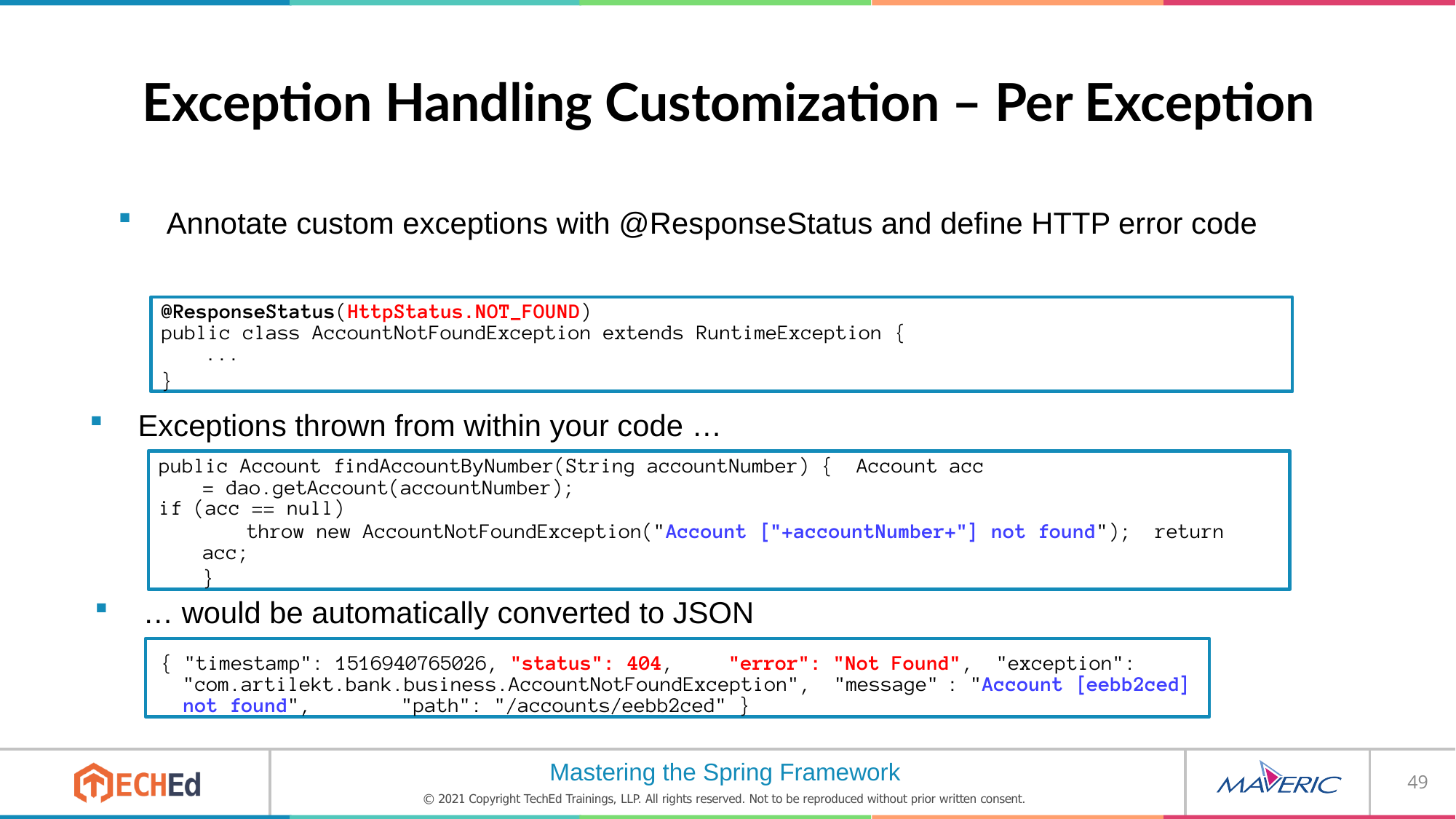

# Exception Handling Customization – Per Exception
Annotate custom exceptions with @ResponseStatus and define HTTP error code

@ResponseStatus(HttpStatus.NOT_FOUND)
public class AccountNotFoundException extends RuntimeException {
...
}
Exceptions thrown from within your code …
public Account findAccountByNumber(String accountNumber) {  Account acc = dao.getAccount(accountNumber);
if (acc == null)
throw new AccountNotFoundException("Account ["+accountNumber+"] not found");  return acc;
}
… would be automatically converted to JSON
{ "timestamp": 1516940765026,	"status": 404,	"error": "Not Found",  "exception": "com.artilekt.bank.business.AccountNotFoundException",  "message"	: "Account [eebb2ced] not found",	"path": "/accounts/eebb2ced" }